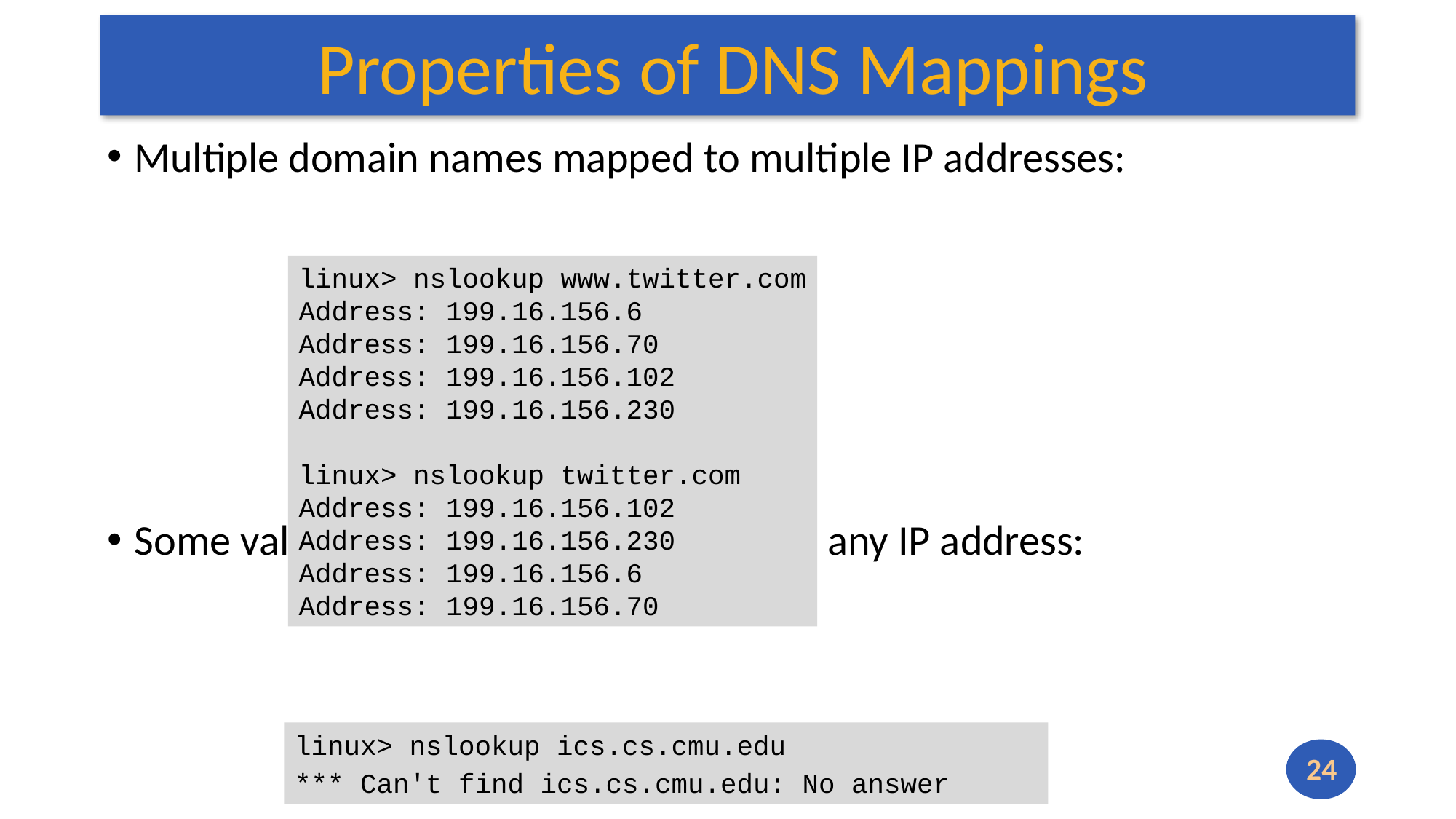

# Properties of DNS Mappings
Multiple domain names mapped to multiple IP addresses:

Some valid domain names don’t map to any IP address:
linux> nslookup www.twitter.com
Address: 199.16.156.6
Address: 199.16.156.70
Address: 199.16.156.102
Address: 199.16.156.230

linux> nslookup twitter.com
Address: 199.16.156.102
Address: 199.16.156.230
Address: 199.16.156.6
Address: 199.16.156.70
linux> nslookup ics.cs.cmu.edu
*** Can't find ics.cs.cmu.edu: No answer
24